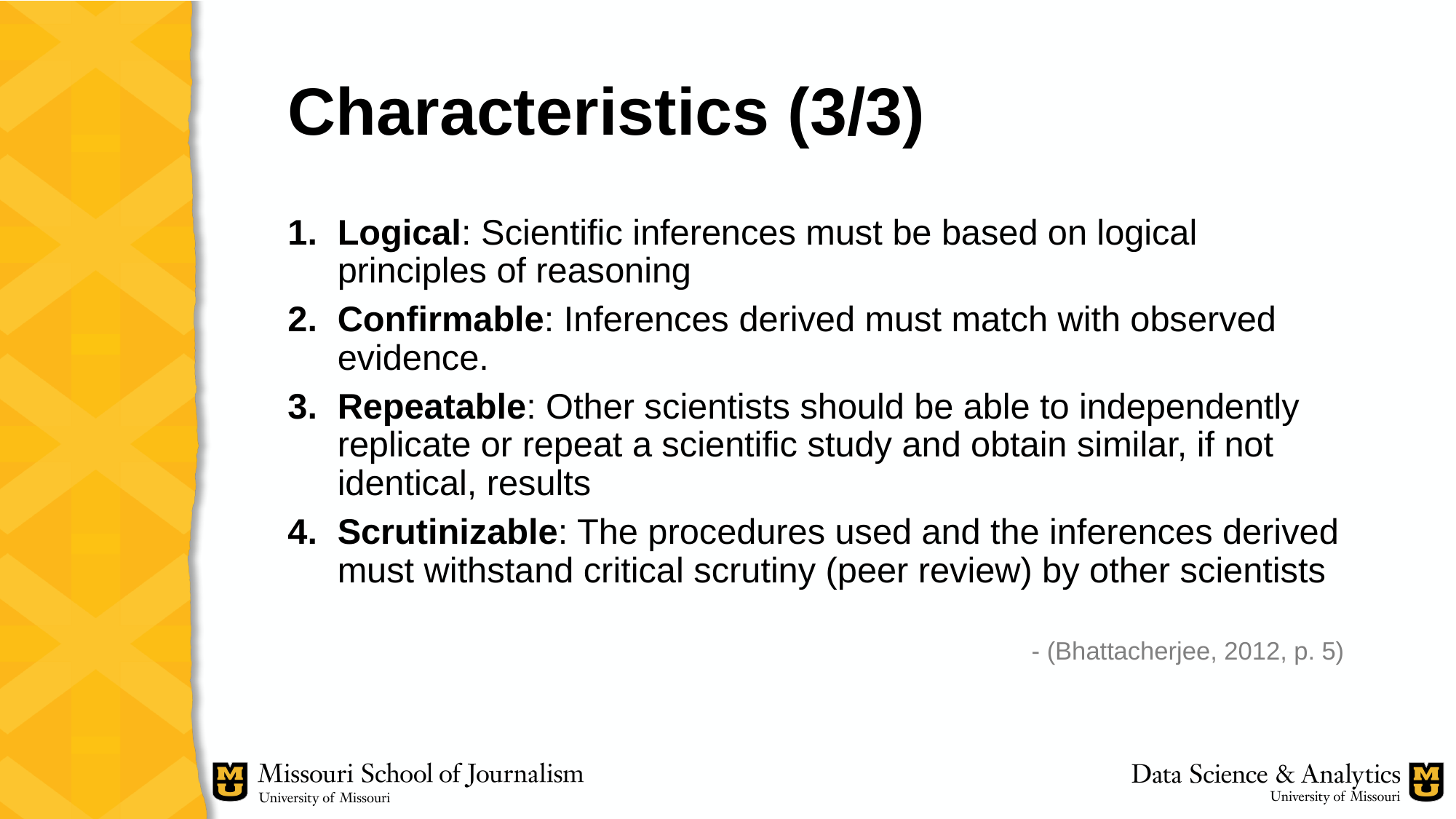

# Characteristics (3/3)
Logical: Scientific inferences must be based on logical principles of reasoning
Confirmable: Inferences derived must match with observed evidence.
Repeatable: Other scientists should be able to independently replicate or repeat a scientific study and obtain similar, if not identical, results
Scrutinizable: The procedures used and the inferences derived must withstand critical scrutiny (peer review) by other scientists

- (Bhattacherjee, 2012, p. 5)